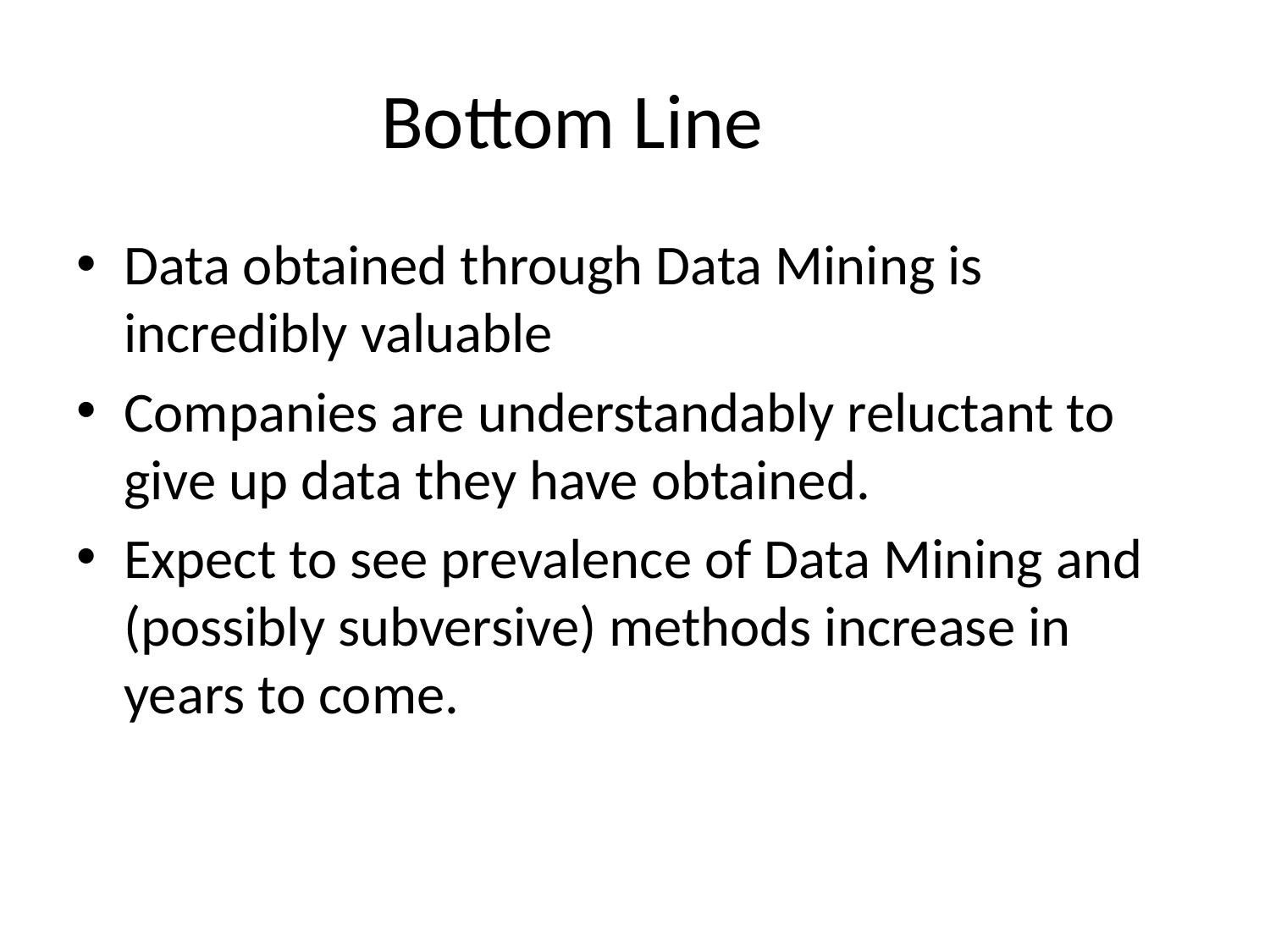

# Bottom Line
Data obtained through Data Mining is incredibly valuable
Companies are understandably reluctant to give up data they have obtained.
Expect to see prevalence of Data Mining and (possibly subversive) methods increase in years to come.